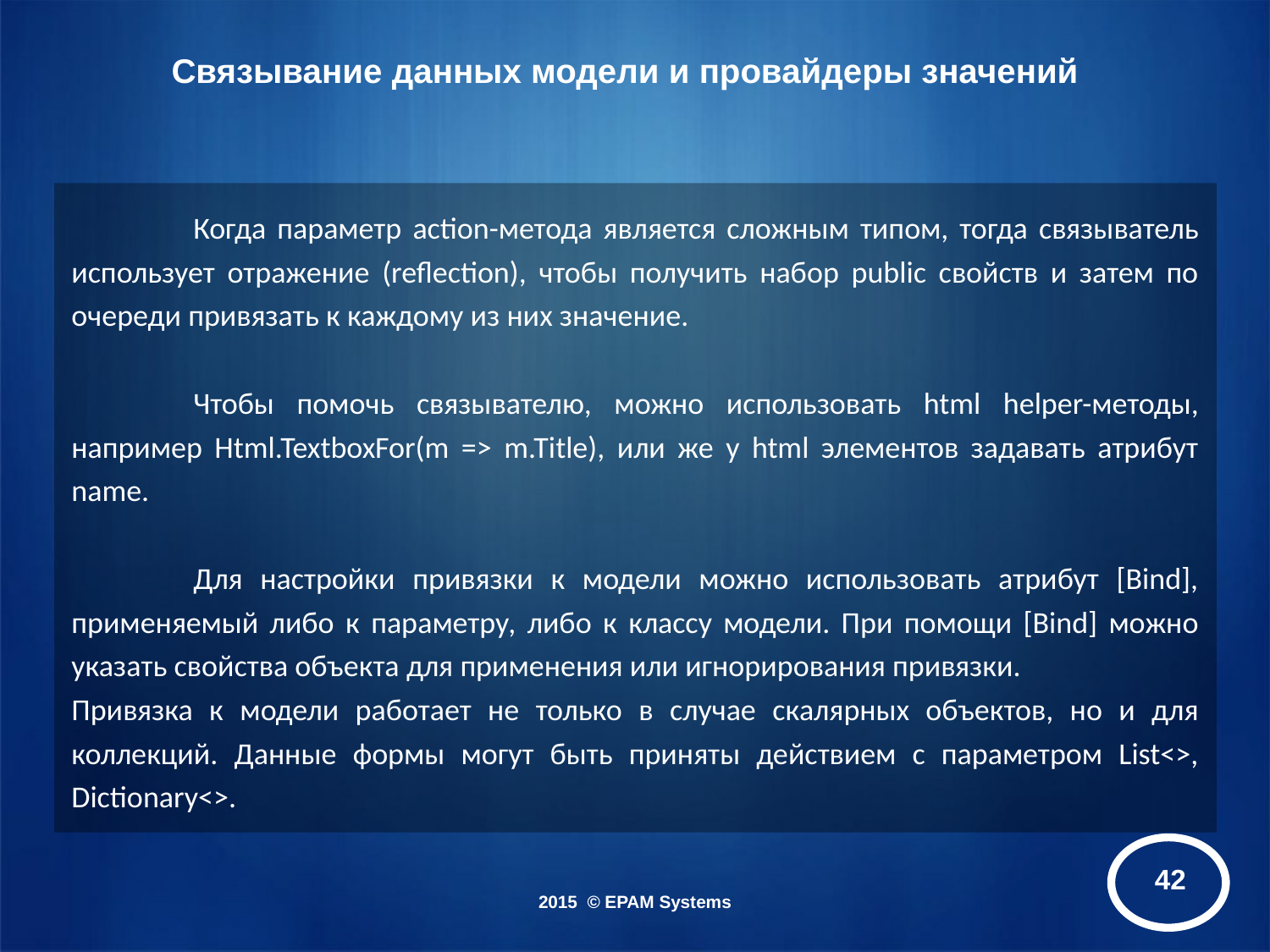

# Связывание данных модели и провайдеры значений
	Когда параметр action-метода является сложным типом, тогда связыватель использует отражение (reflection), чтобы получить набор public свойств и затем по очереди привязать к каждому из них значение.

	Чтобы помочь связывателю, можно использовать html helper-методы, например Html.TextboxFor(m => m.Title), или же у html элементов задавать атрибут name.

	Для настройки привязки к модели можно использовать атрибут [Bind], применяемый либо к параметру, либо к классу модели. При помощи [Bind] можно указать свойства объекта для применения или игнорирования привязки.
Привязка к модели работает не только в случае скалярных объектов, но и для коллекций. Данные формы могут быть приняты действием с параметром List<>, Dictionary<>.
2015  © EPAM Systems